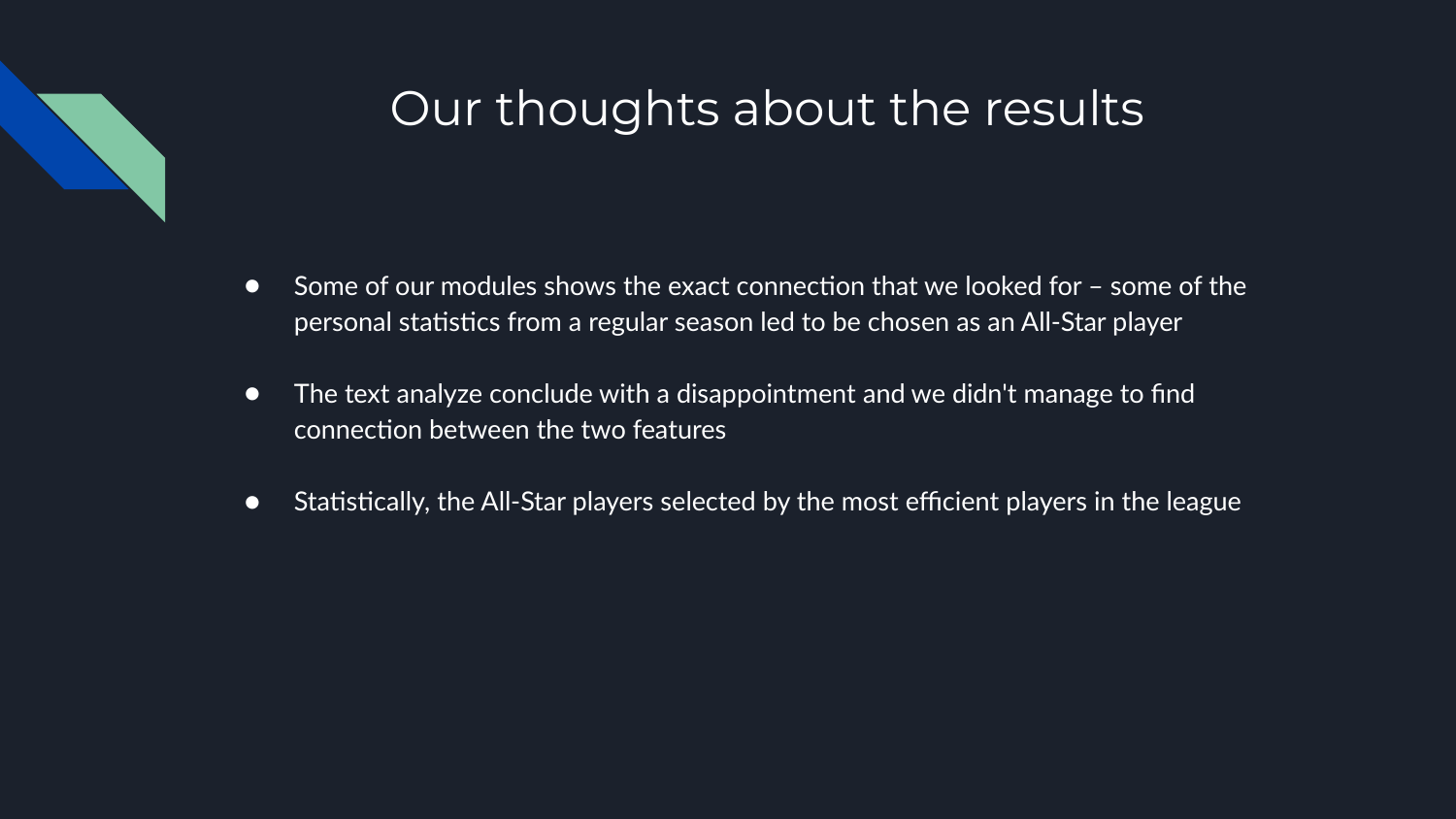

# Our thoughts about the results
Some of our modules shows the exact connection that we looked for – some of the personal statistics from a regular season led to be chosen as an All-Star player

The text analyze conclude with a disappointment and we didn't manage to find connection between the two features

Statistically, the All-Star players selected by the most efficient players in the league